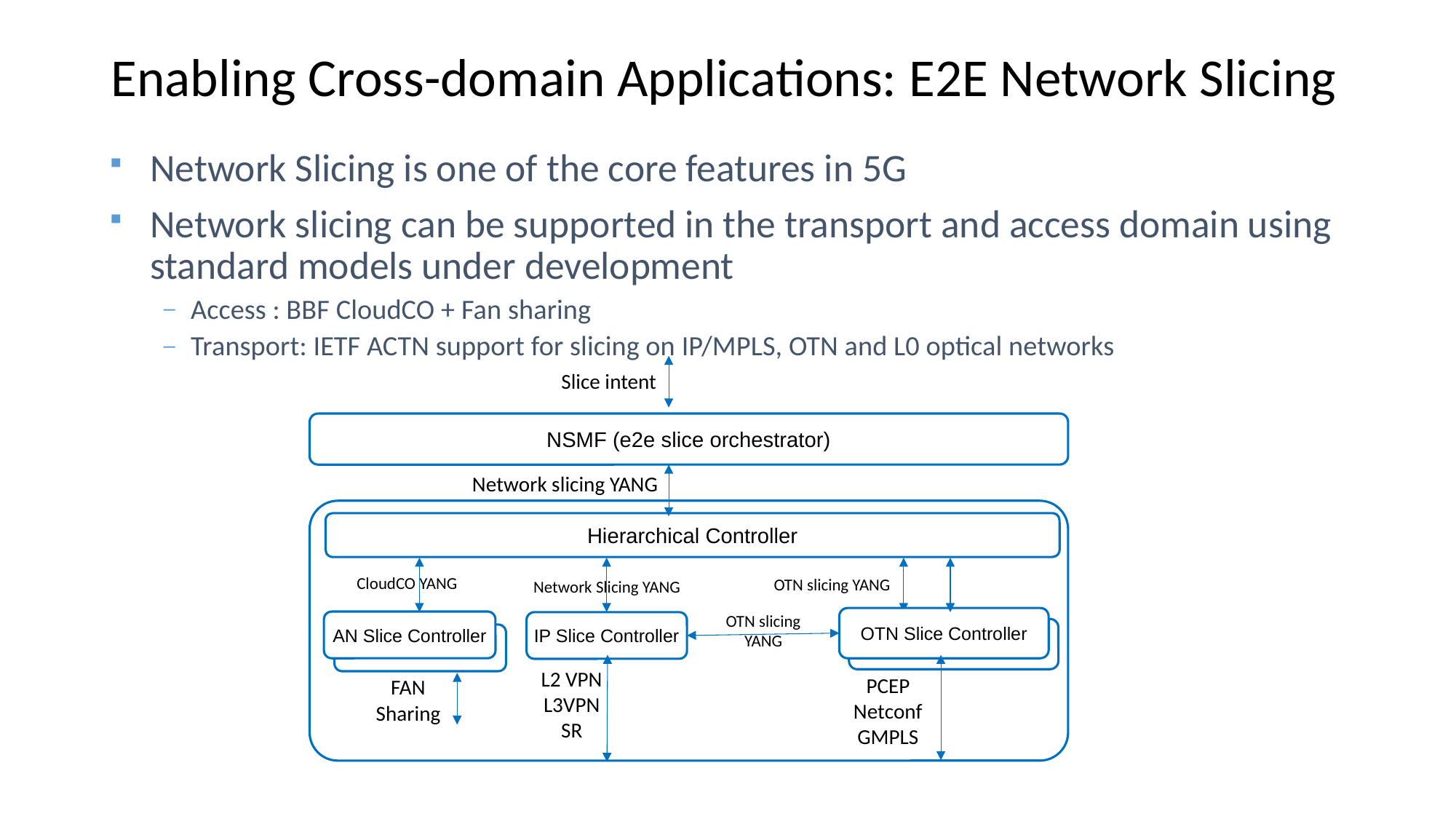

# Enabling Cross-domain Applications: E2E Network Slicing
Network Slicing is one of the core features in 5G
Network slicing can be supported in the transport and access domain using standard models under development
Access : BBF CloudCO + Fan sharing
Transport: IETF ACTN support for slicing on IP/MPLS, OTN and L0 optical networks
Slice intent
NSMF (e2e slice orchestrator)
Network slicing YANG

Hierarchical Controller
CloudCO YANG
OTN slicing YANG
Network Slicing YANG
OTN slicing YANG
OTN Slice Controller
AN Slice Controller
IP Slice Controller
OTN Controller
AN Controller
L2 VPN
L3VPN
SR
PCEP
Netconf
GMPLS
FAN Sharing